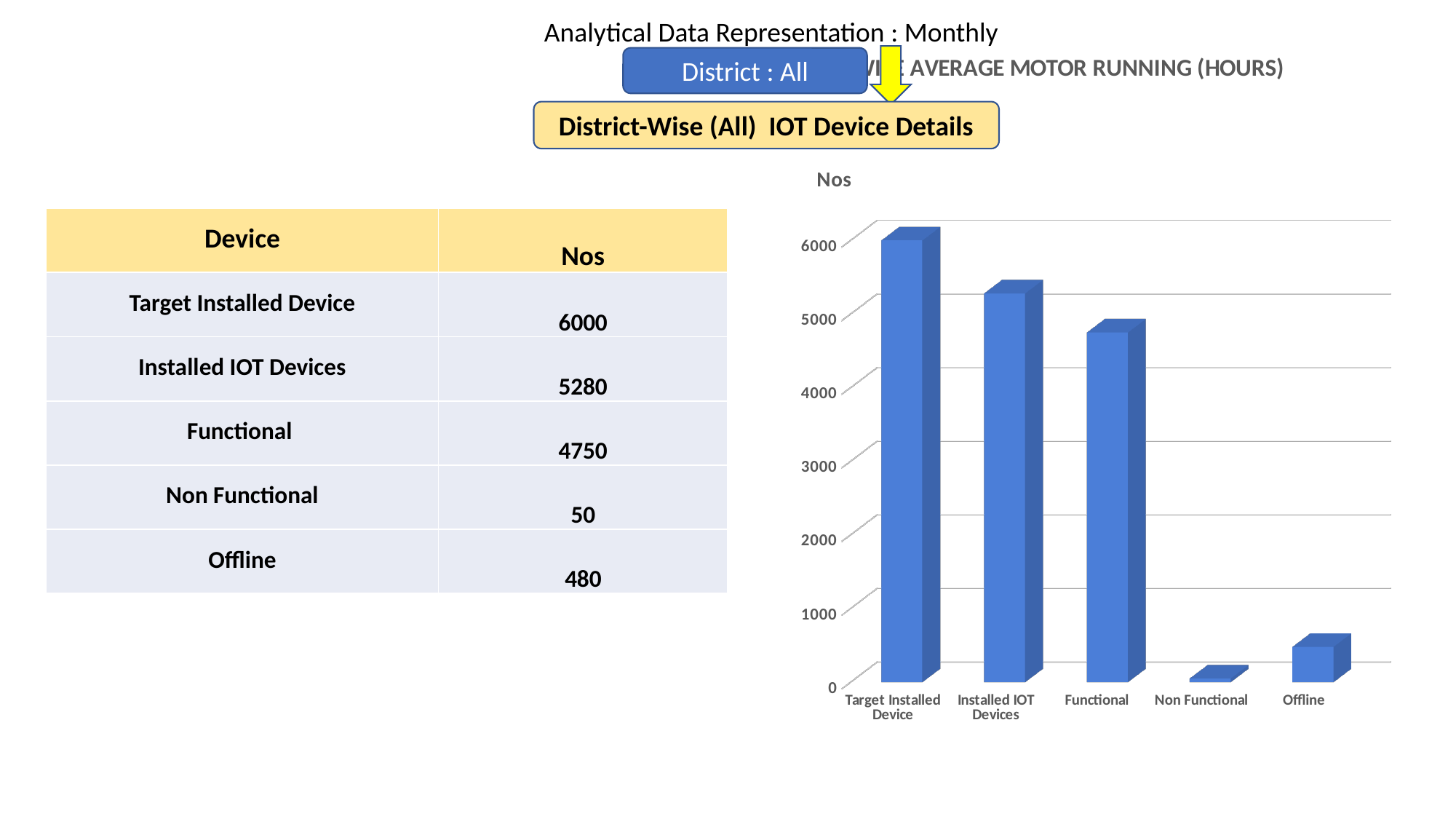

Analytical Data Representation : Monthly

[unsupported chart]

District : All
District-Wise (All)  IOT Device Details

[unsupported chart]

| Device | Nos |
| --- | --- |
| Target Installed Device | 6000 |
| Installed IOT Devices | 5280 |
| Functional | 4750 |
| Non Functional | 50 |
| Offline | 480 |